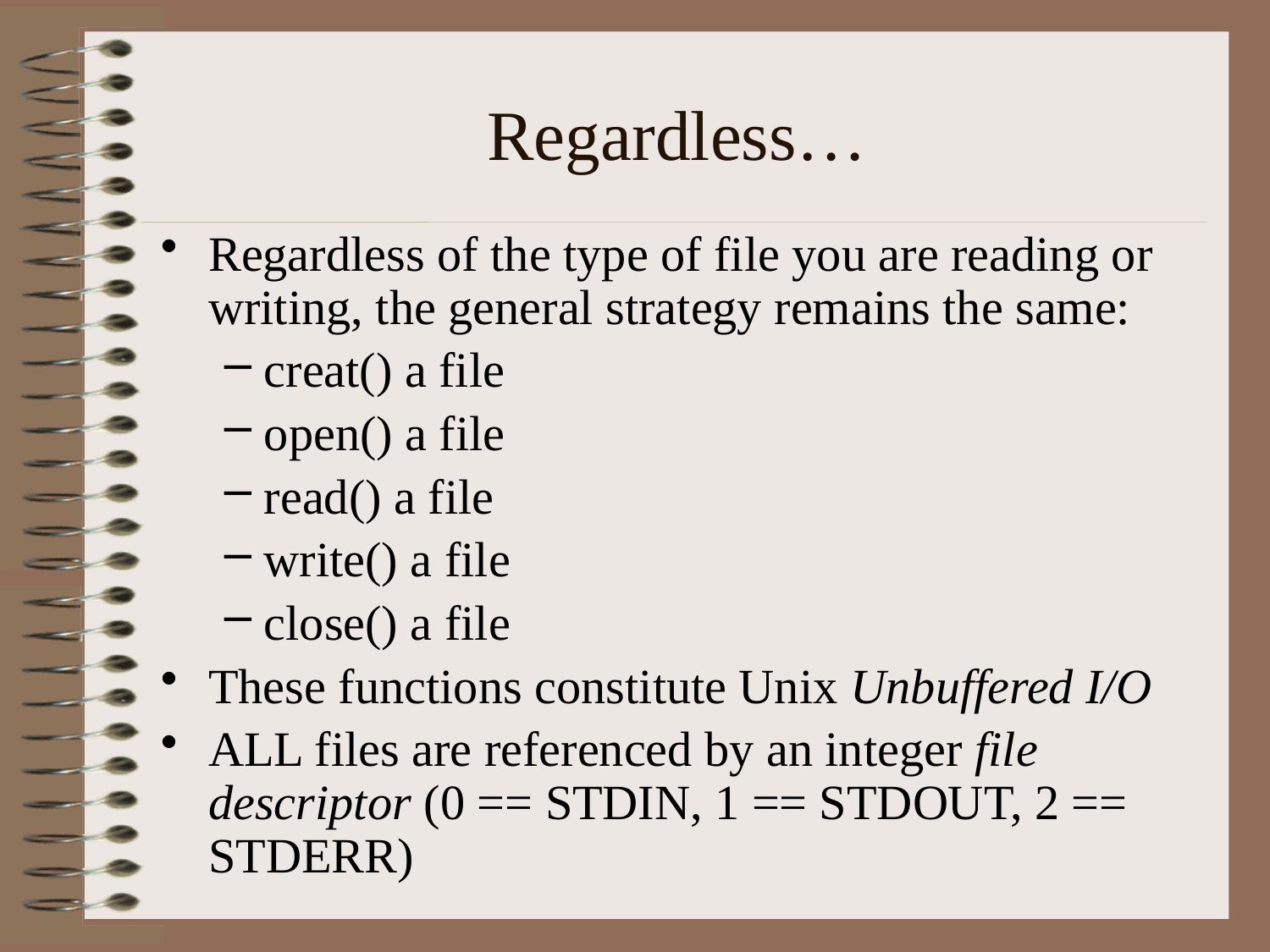

# Regardless…
Regardless of the type of file you are reading or writing, the general strategy remains the same:
creat() a file
open() a file
read() a file
write() a file
close() a file
These functions constitute Unix Unbuffered I/O
ALL files are referenced by an integer file descriptor (0 == STDIN, 1 == STDOUT, 2 == STDERR)